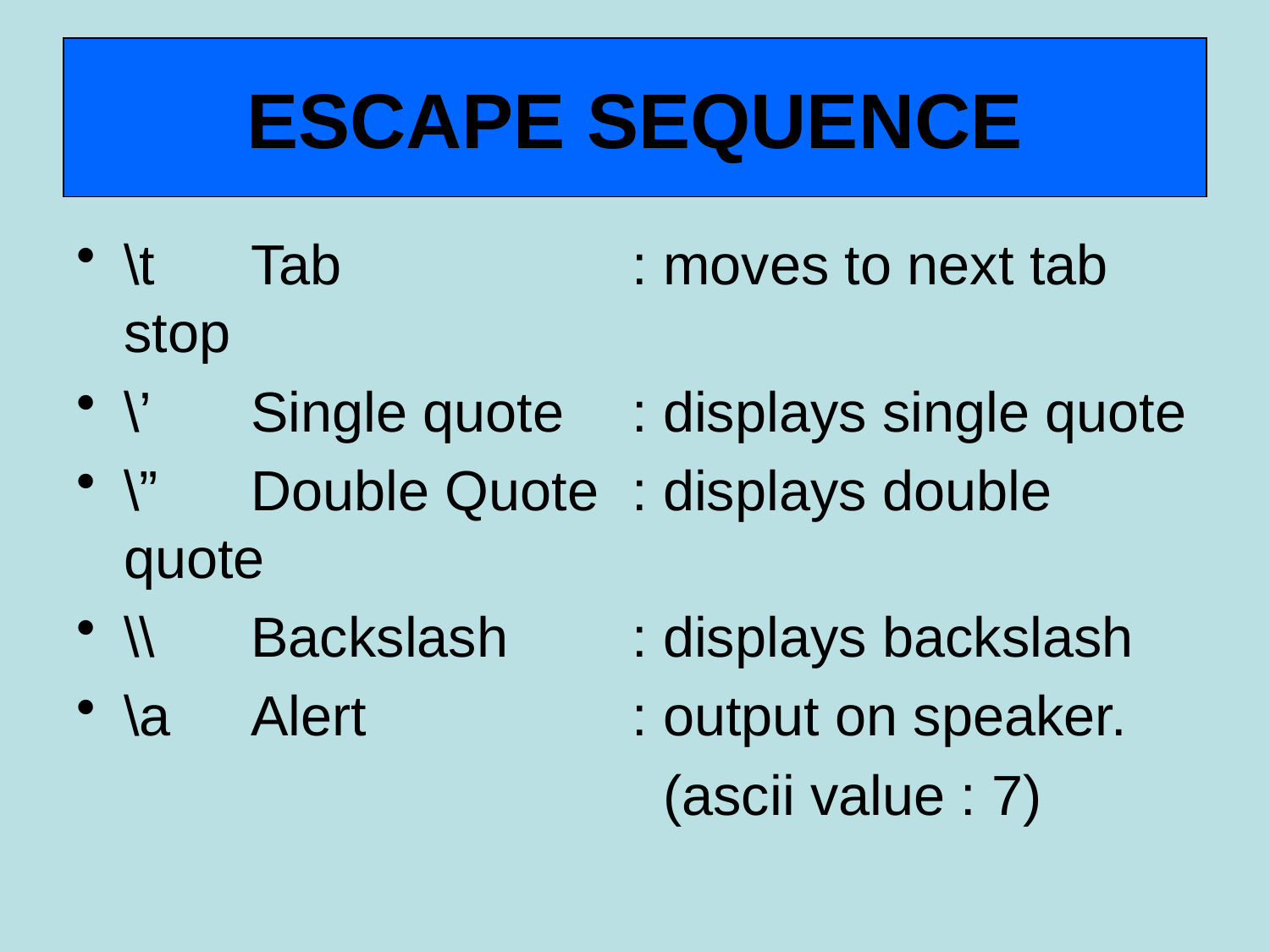

# ESCAPE SEQUENCE
\t	Tab			: moves to next tab stop
\’	Single quote	: displays single quote
\”	Double Quote	: displays double quote
\\	Backslash	: displays backslash
\a	Alert			: output on speaker.
					  (ascii value : 7)